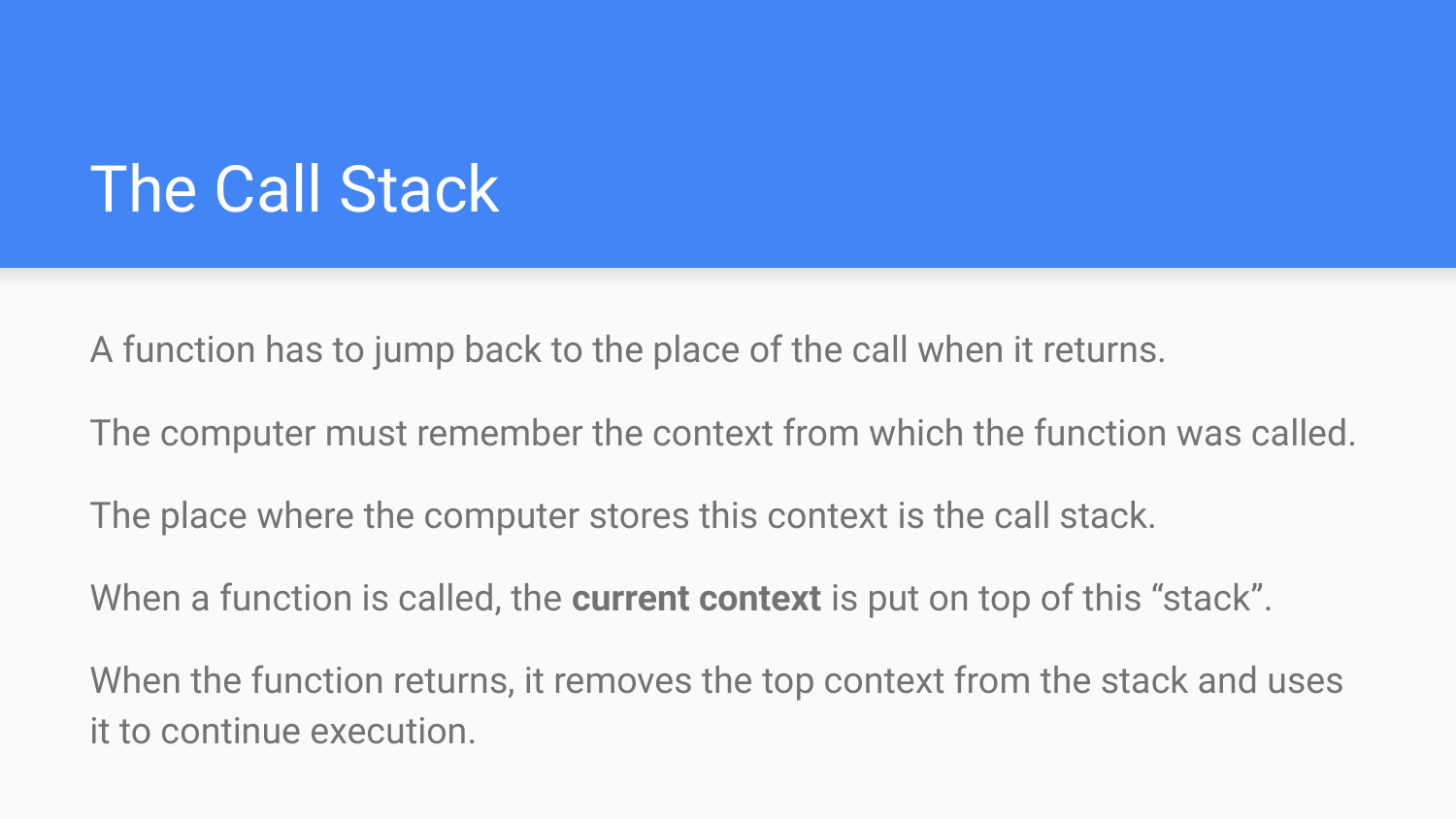

# The Call Stack
A function has to jump back to the place of the call when it returns.
The computer must remember the context from which the function was called.
The place where the computer stores this context is the call stack.
When a function is called, the current context is put on top of this “stack”.
When the function returns, it removes the top context from the stack and uses it to continue execution.